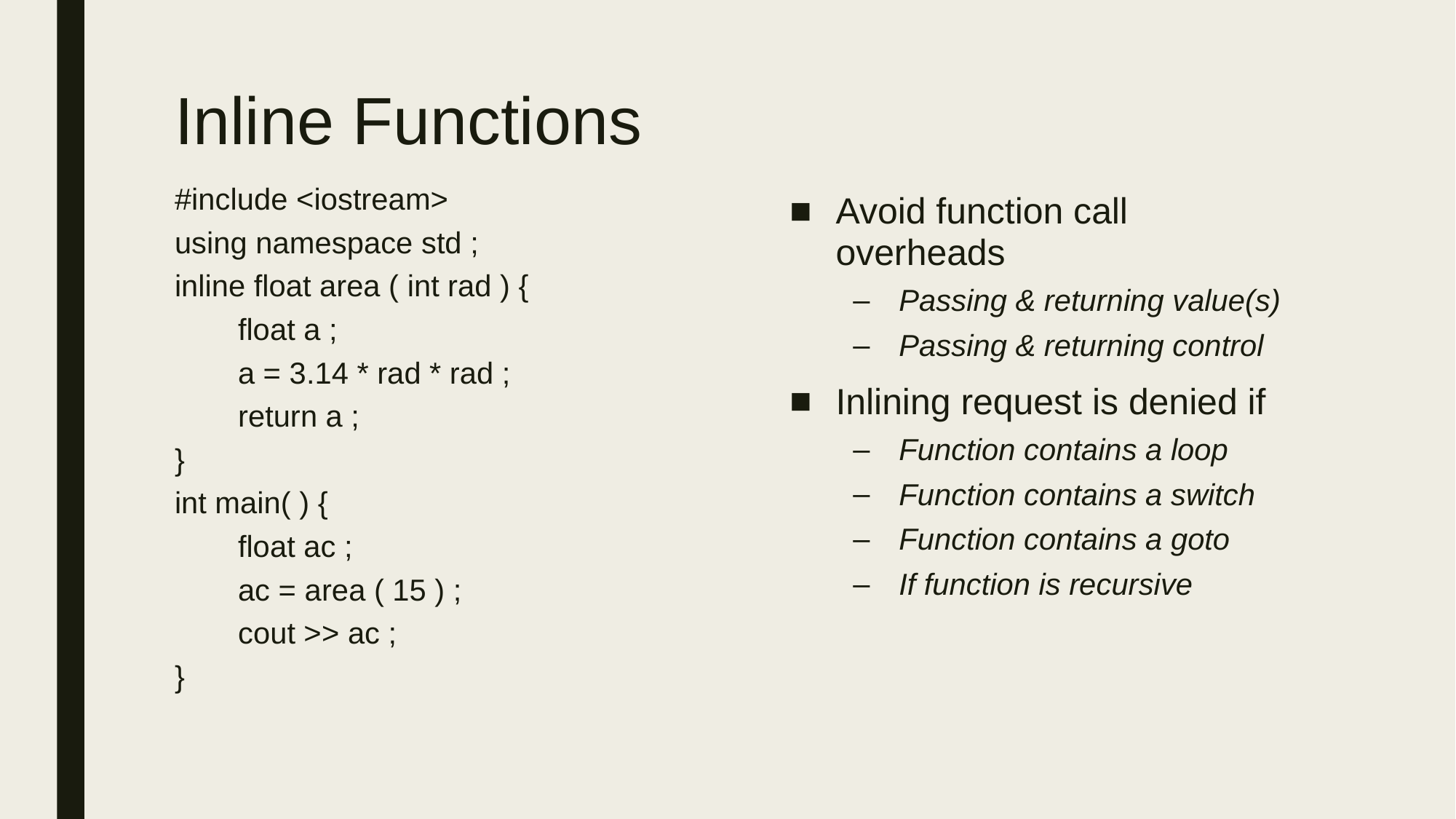

# Inline Functions
#include <iostream>
using namespace std ;
inline float area ( int rad ) {
float a ;
a = 3.14 * rad * rad ;
return a ;
}
int main( ) {
float ac ;
ac = area ( 15 ) ;
cout >> ac ;
}
Avoid function call overheads
Passing & returning value(s)
Passing & returning control
Inlining request is denied if
Function contains a loop
Function contains a switch
Function contains a goto
If function is recursive